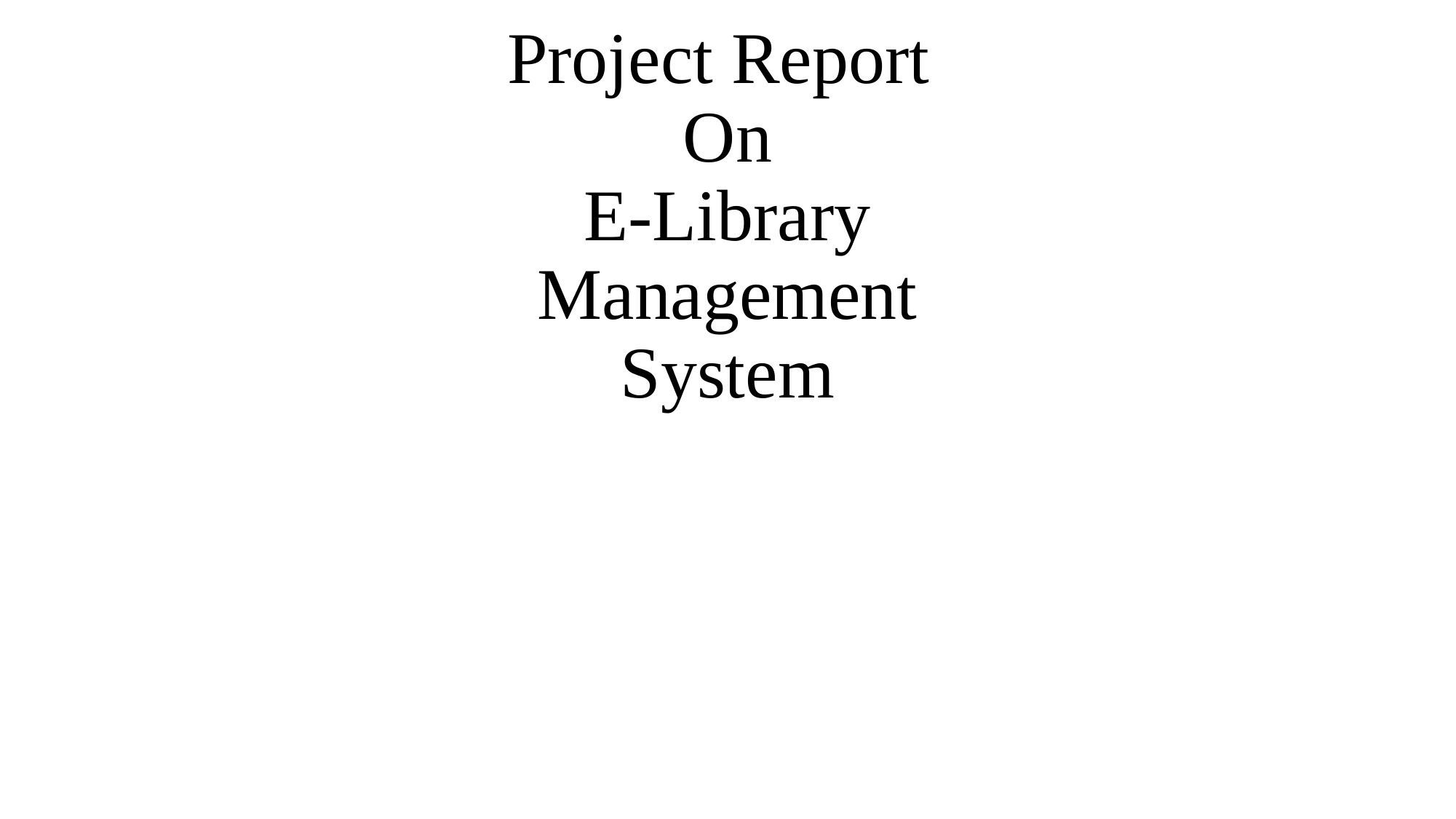

# Project Report On E-Library Management System